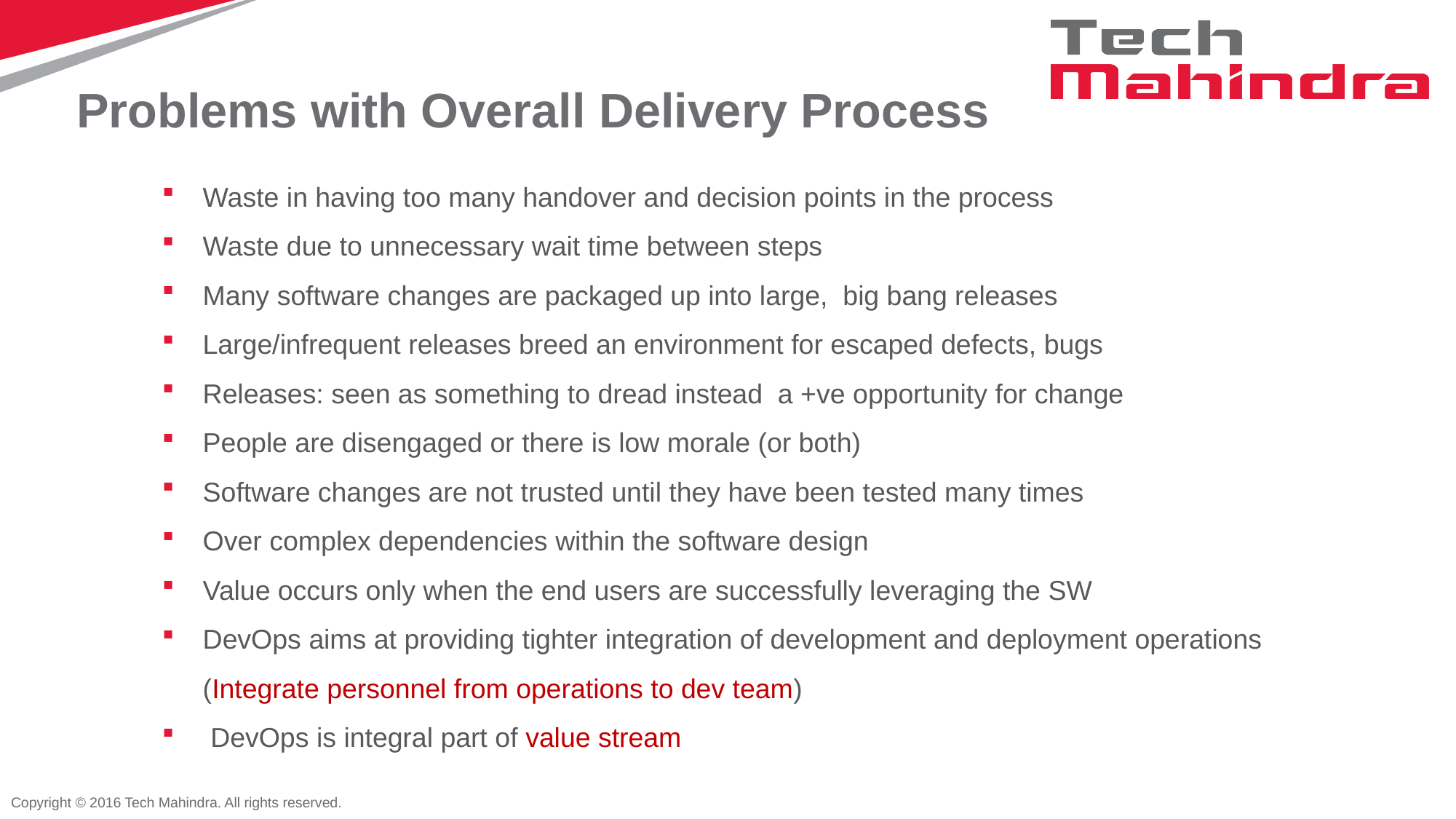

# Problems with Overall Delivery Process
Waste in having too many handover and decision points in the process
Waste due to unnecessary wait time between steps
Many software changes are packaged up into large,  big bang releases
Large/infrequent releases breed an environment for escaped defects, bugs
Releases: seen as something to dread instead  a +ve opportunity for change
People are disengaged or there is low morale (or both)
Software changes are not trusted until they have been tested many times
Over complex dependencies within the software design
Value occurs only when the end users are successfully leveraging the SW
DevOps aims at providing tighter integration of development and deployment operations (Integrate personnel from operations to dev team)
 DevOps is integral part of value stream

Copyright © 2016 Tech Mahindra. All rights reserved.